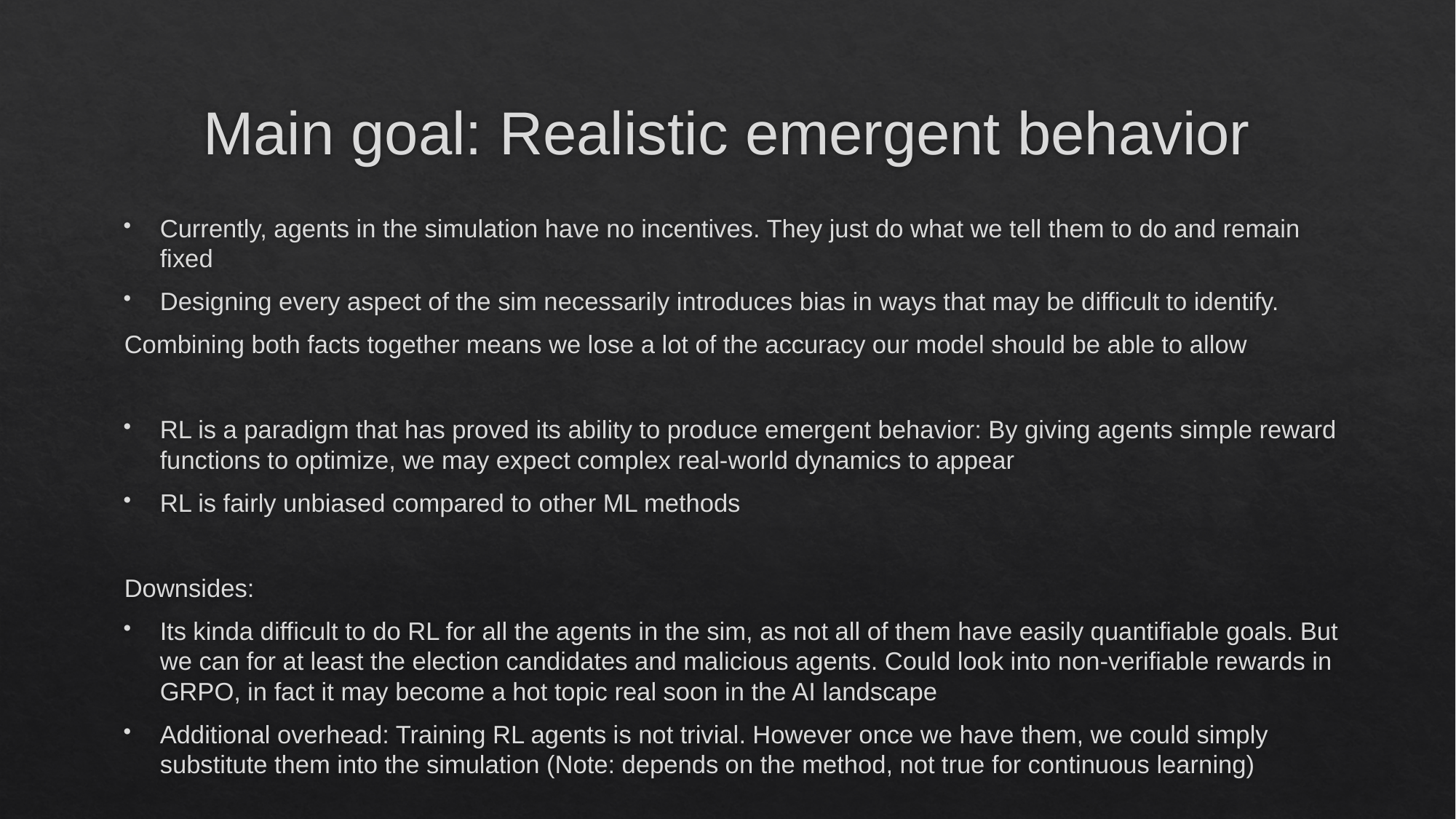

# Main goal: Realistic emergent behavior
Currently, agents in the simulation have no incentives. They just do what we tell them to do and remain fixed
Designing every aspect of the sim necessarily introduces bias in ways that may be difficult to identify.
Combining both facts together means we lose a lot of the accuracy our model should be able to allow

RL is a paradigm that has proved its ability to produce emergent behavior: By giving agents simple reward functions to optimize, we may expect complex real-world dynamics to appear
RL is fairly unbiased compared to other ML methods

Downsides:
Its kinda difficult to do RL for all the agents in the sim, as not all of them have easily quantifiable goals. But we can for at least the election candidates and malicious agents. Could look into non-verifiable rewards in GRPO, in fact it may become a hot topic real soon in the AI landscape
Additional overhead: Training RL agents is not trivial. However once we have them, we could simply substitute them into the simulation (Note: depends on the method, not true for continuous learning)